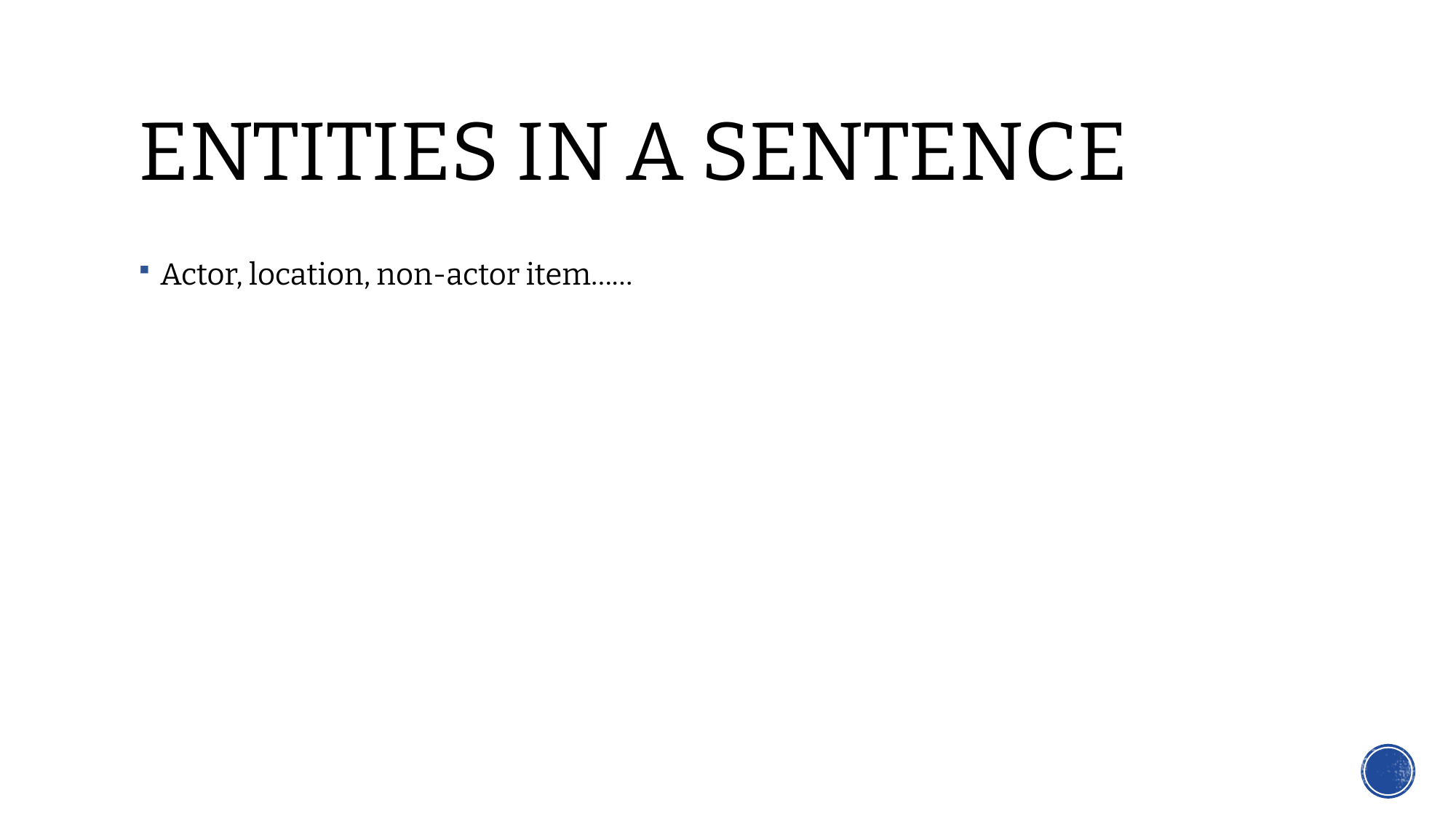

# Entities in a sentence
Actor, location, non-actor item……